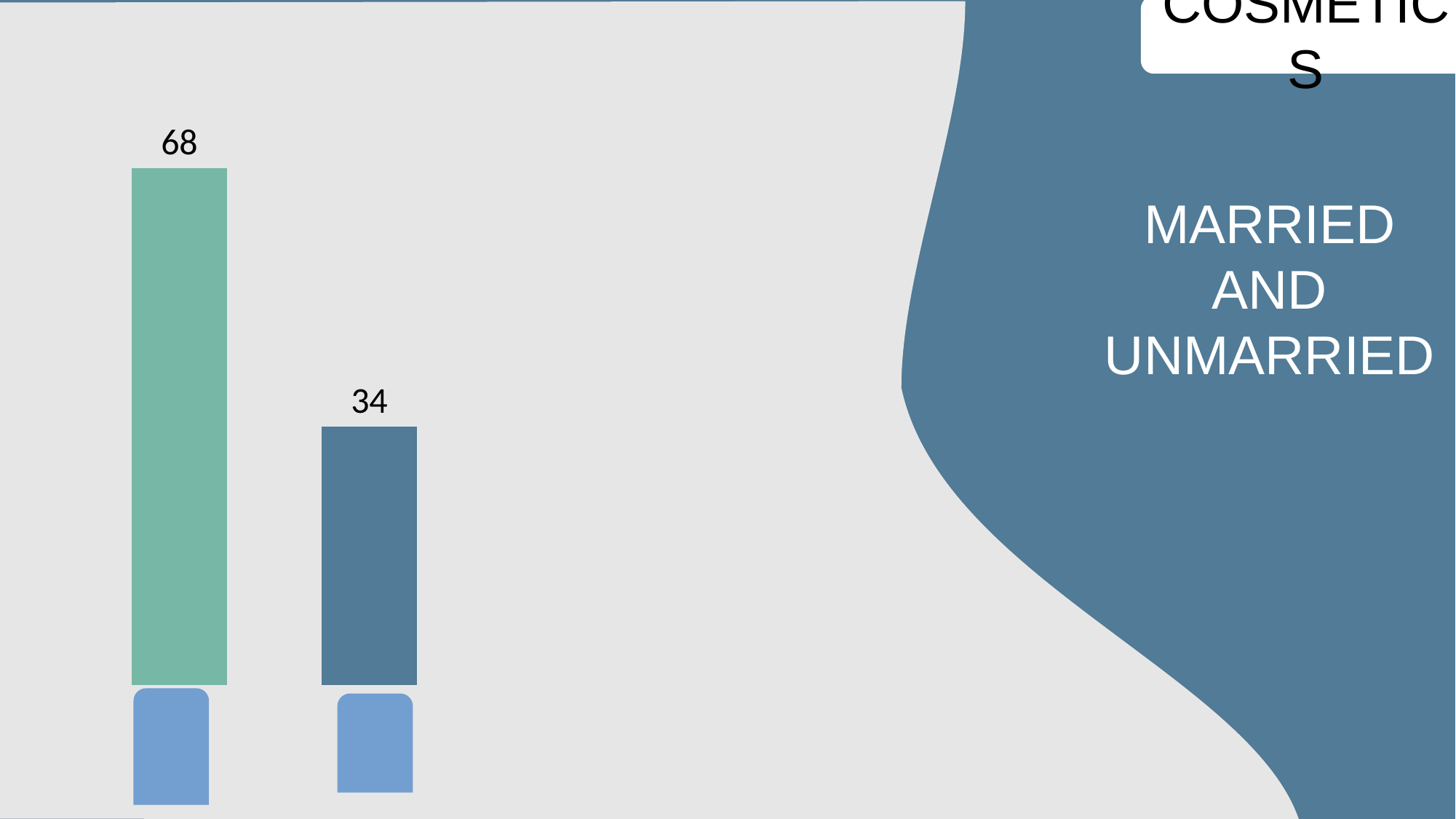

COSMETICS

### Chart

| Category | Percentage |
|---|---|
| Married | 68.0 |
| Unmarried | 34.0 |
MARRIED AND UNMARRIED